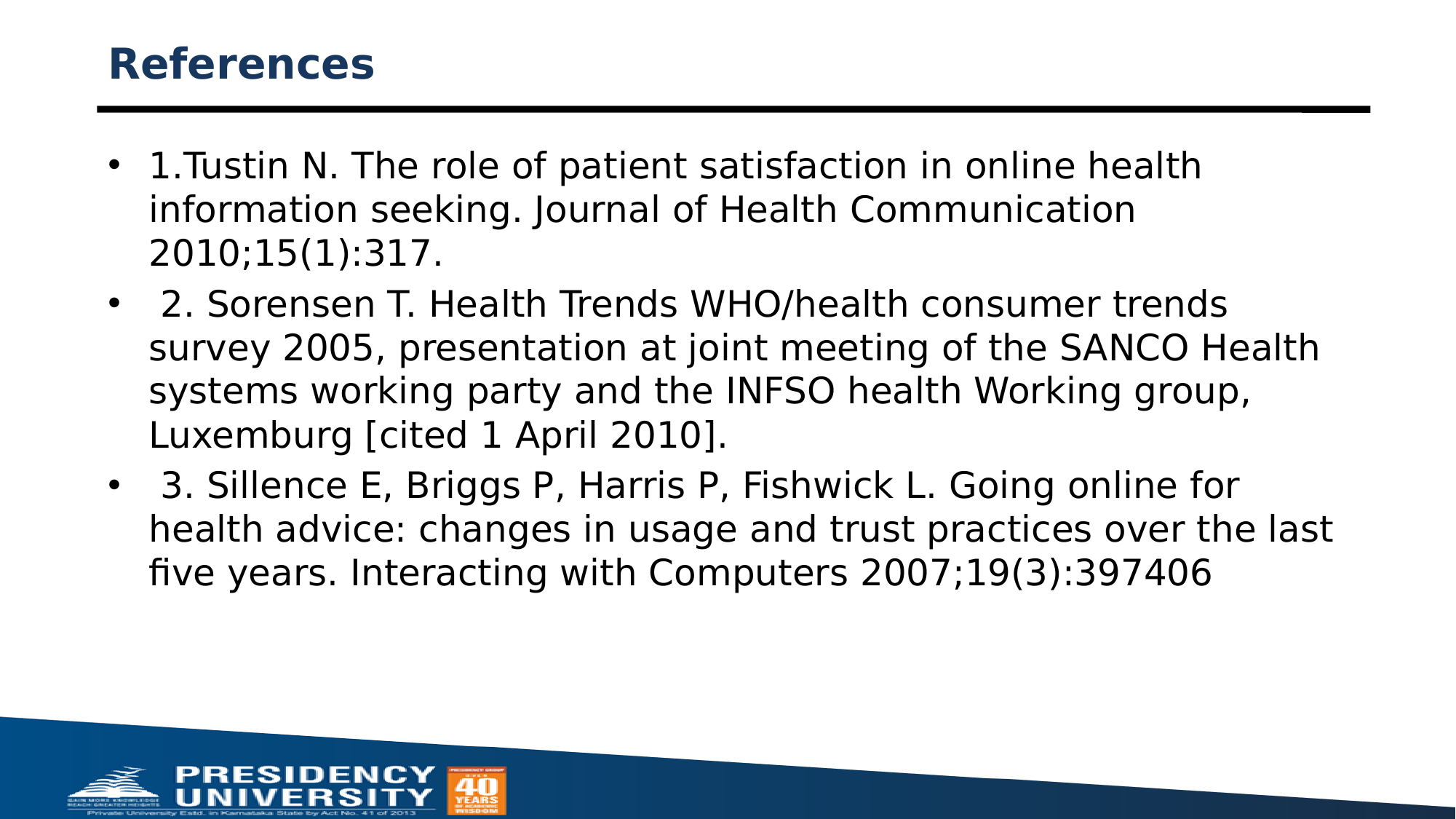

# References
1.Tustin N. The role of patient satisfaction in online health information seeking. Journal of Health Communication 2010;15(1):317.
 2. Sorensen T. Health Trends WHO/health consumer trends survey 2005, presentation at joint meeting of the SANCO Health systems working party and the INFSO health Working group, Luxemburg [cited 1 April 2010].
 3. Sillence E, Briggs P, Harris P, Fishwick L. Going online for health advice: changes in usage and trust practices over the last five years. Interacting with Computers 2007;19(3):397406